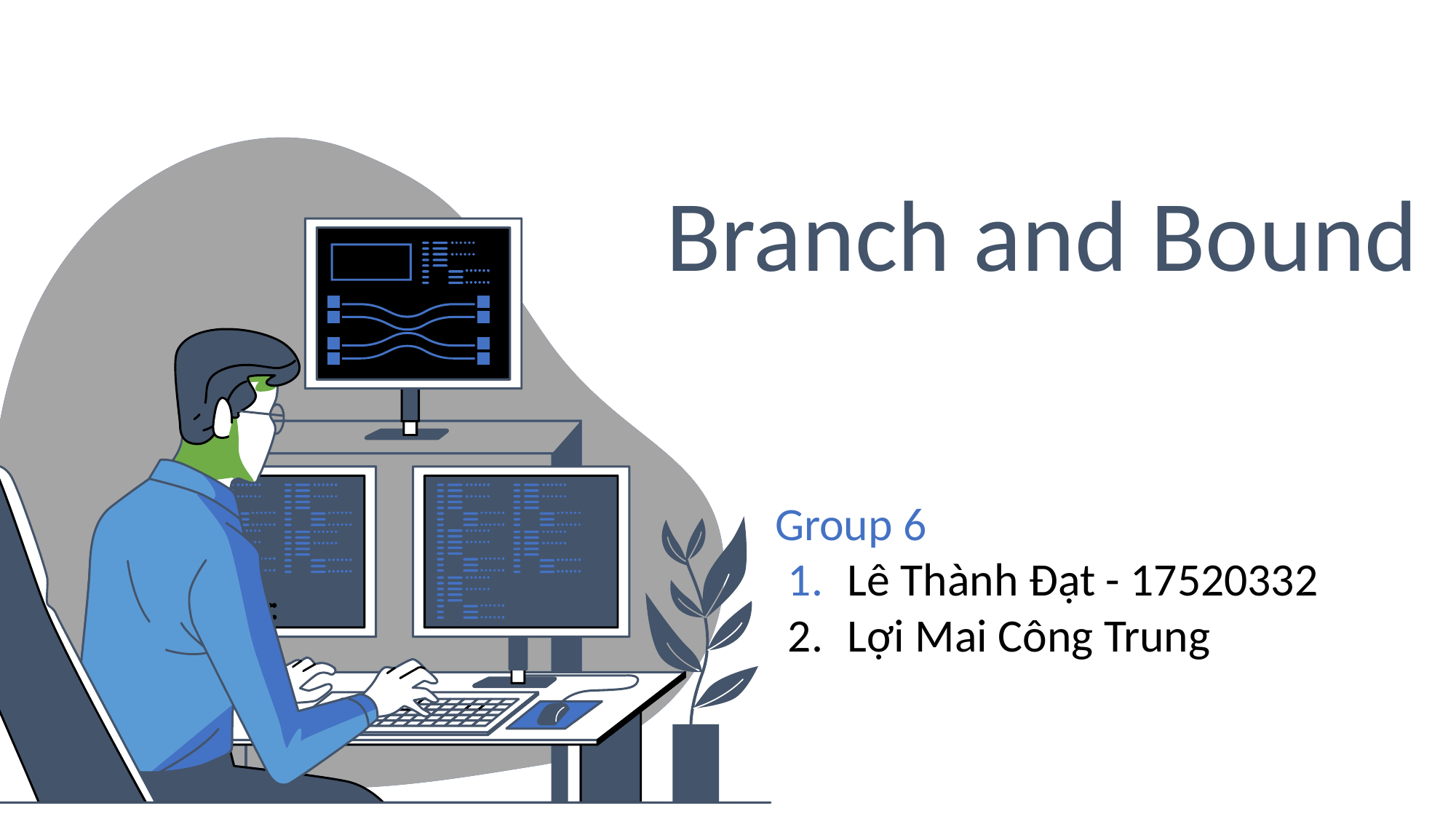

# Branch and Bound
Group 6
Lê Thành Đạt - 17520332
Lợi Mai Công Trung